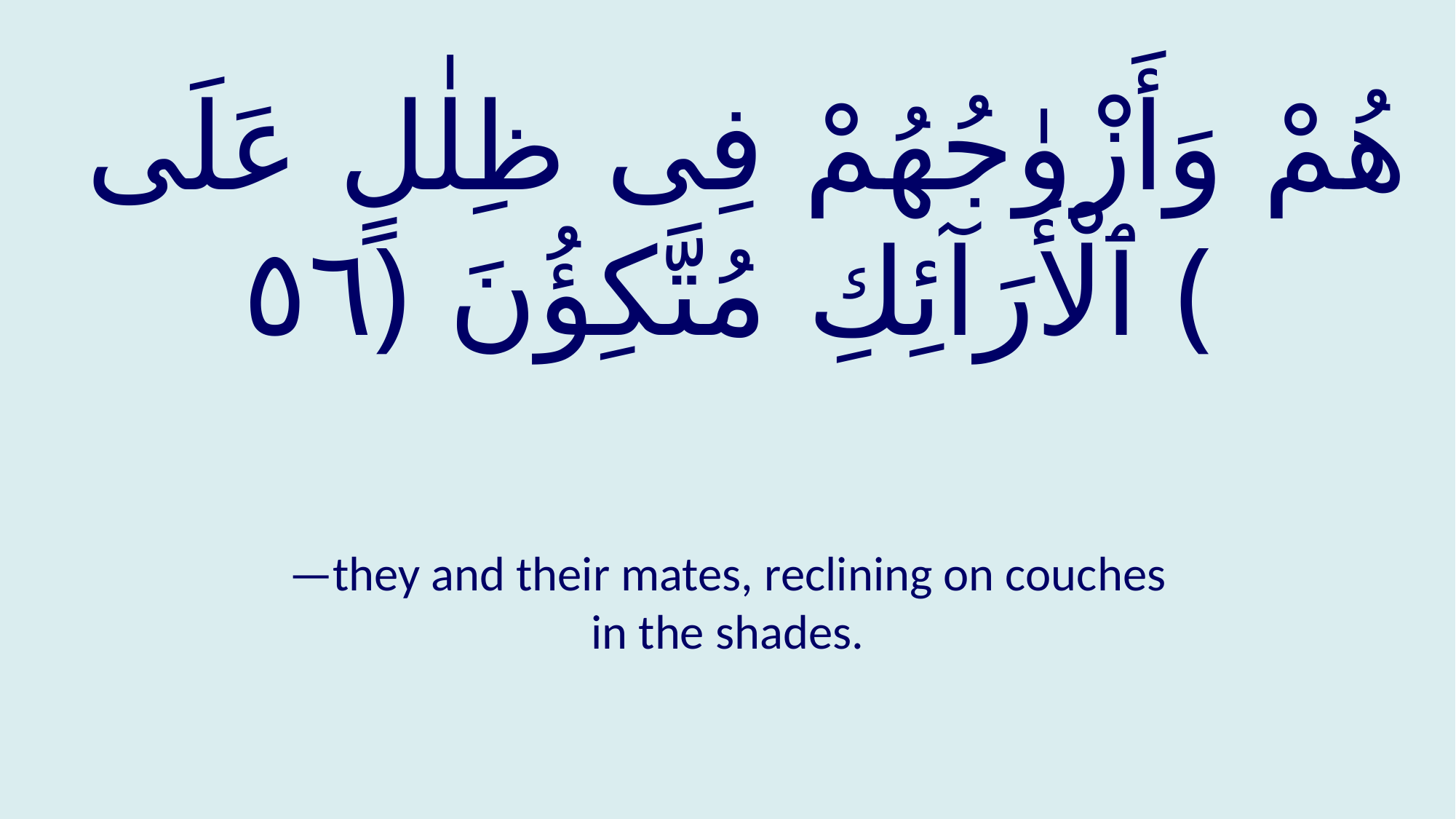

# هُمْ وَأَزْوٰجُهُمْ فِى ظِلٰلٍ عَلَى ٱلْأَرَآئِكِ مُتَّكِؤُنَ ﴿٥٦﴾
—they and their mates, reclining on couches in the shades.